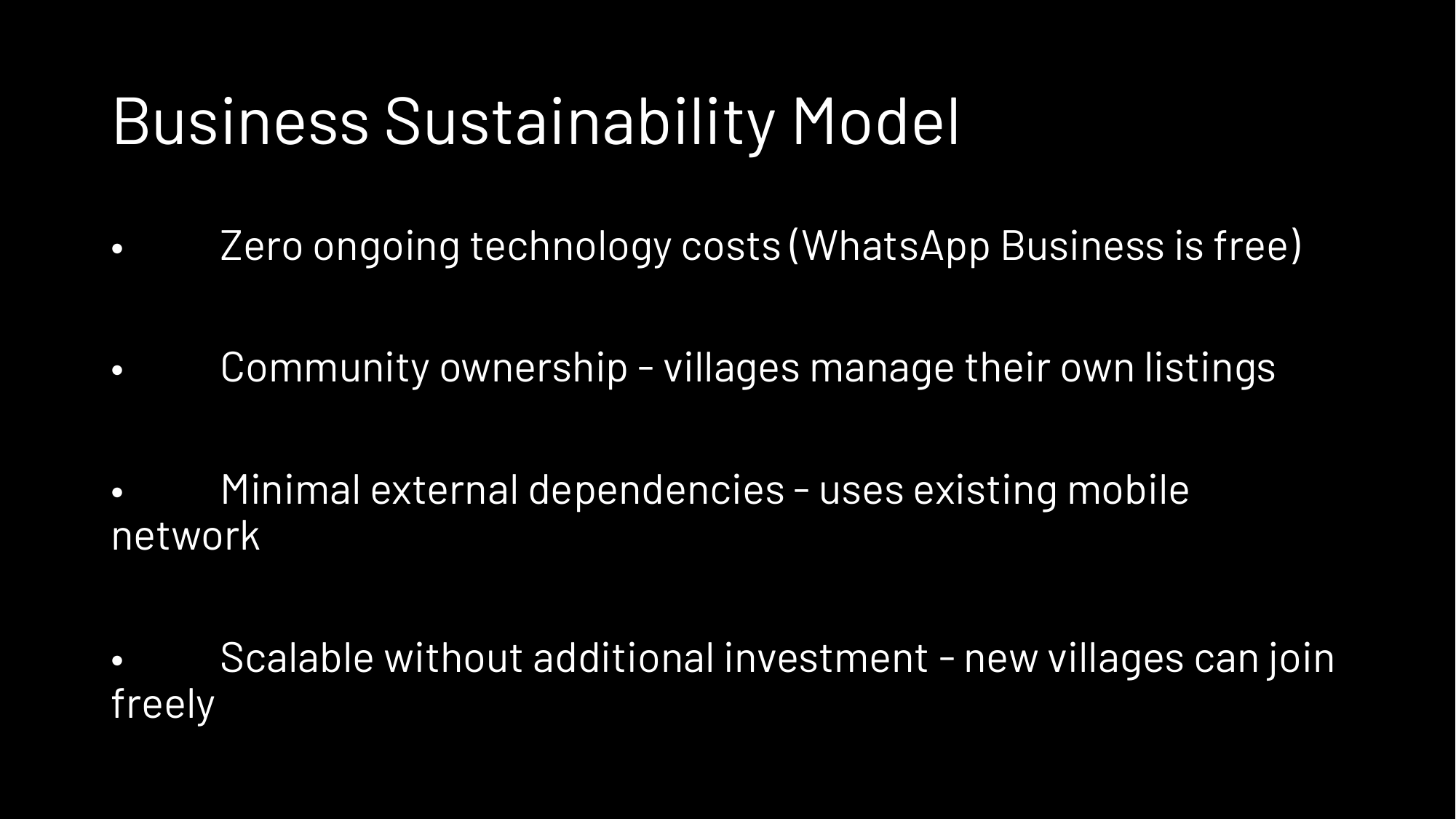

# Business Sustainability Model
•	Zero ongoing technology costs (WhatsApp Business is free)

•	Community ownership - villages manage their own listings

•	Minimal external dependencies - uses existing mobile network

•	Scalable without additional investment - new villages can join freely